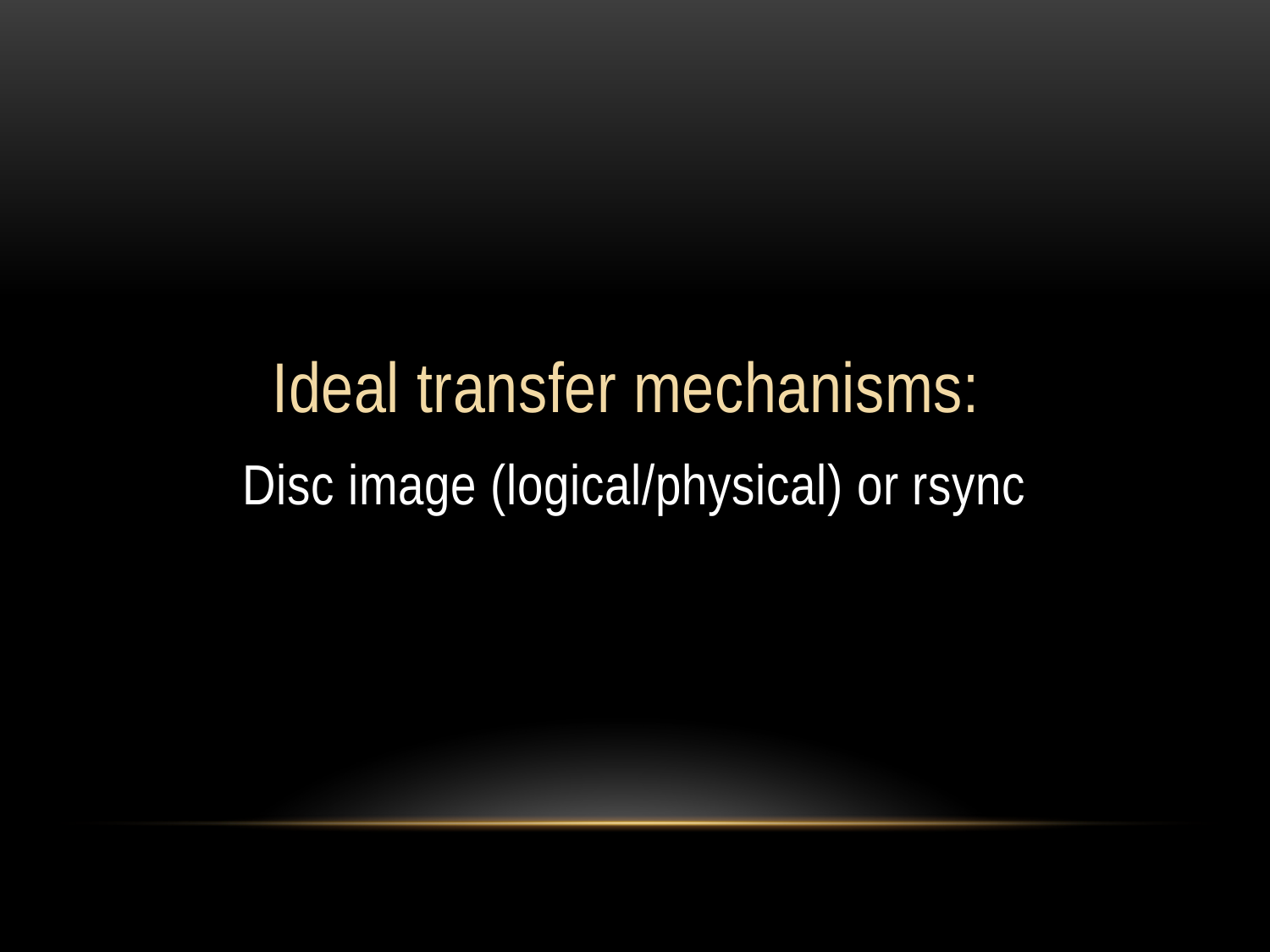

Ideal transfer mechanisms:
Disc image (logical/physical) or rsync